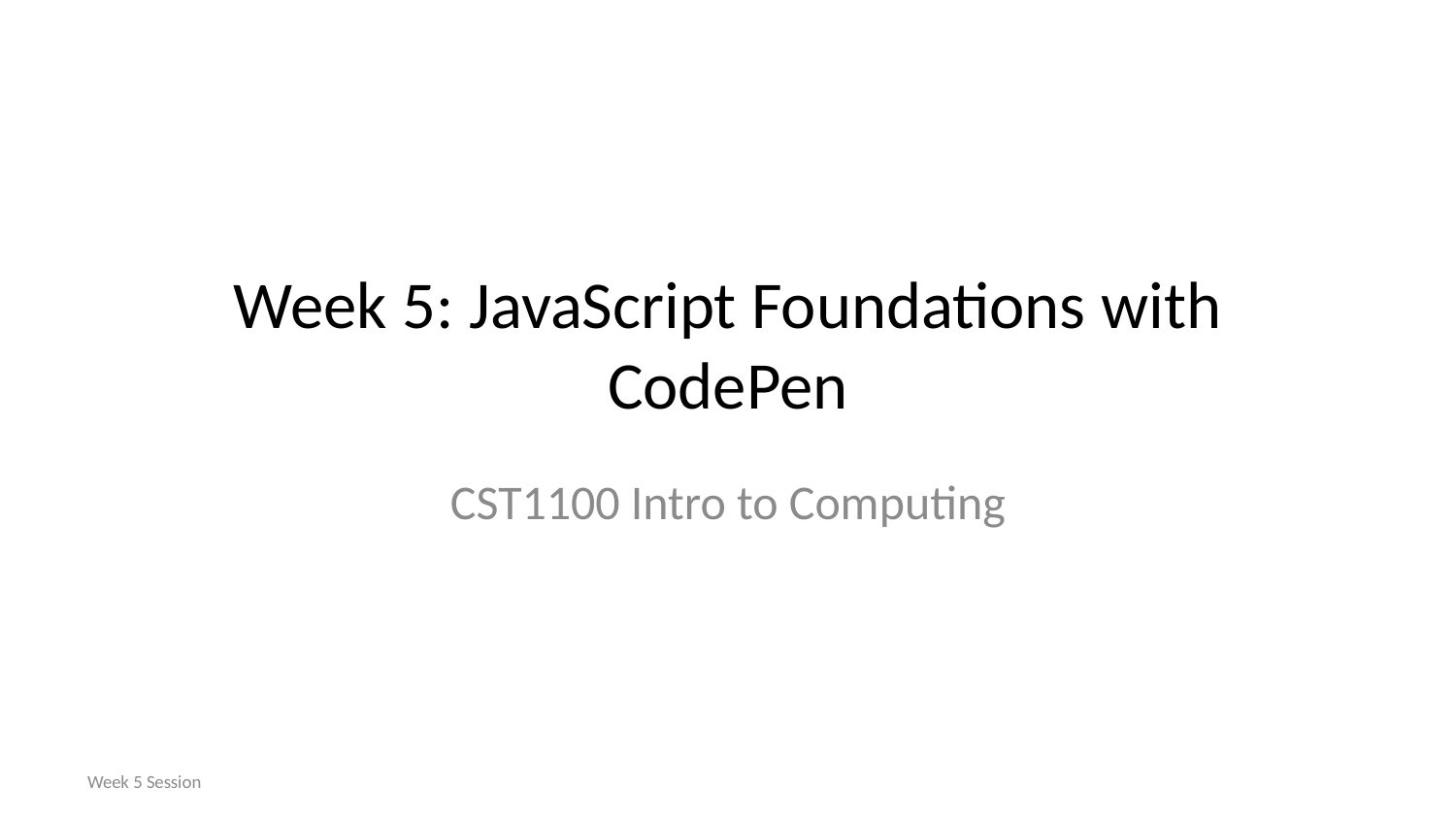

# Week 5: JavaScript Foundations with CodePen
CST1100 Intro to Computing
Week 5 Session